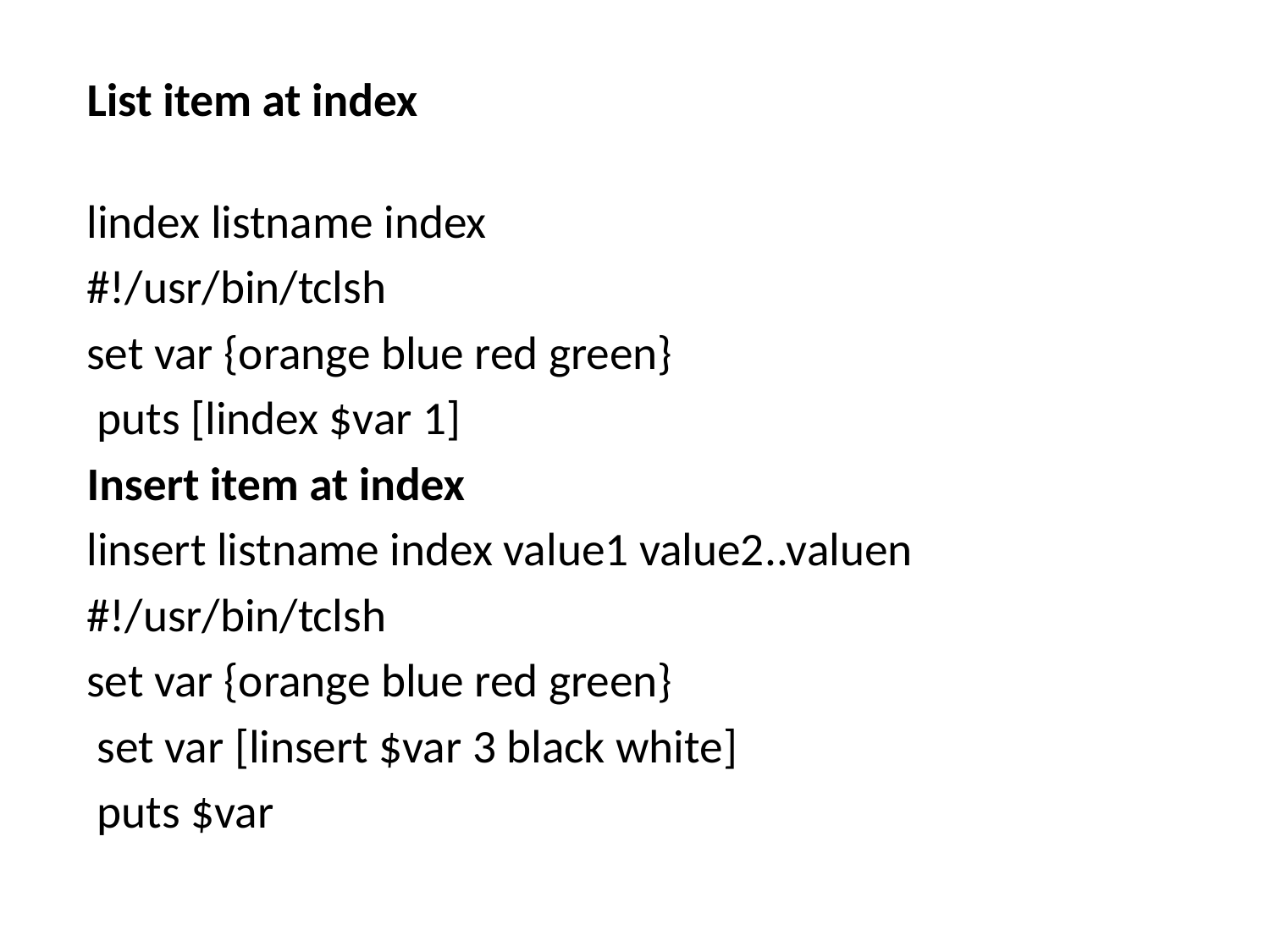

List item at index
lindex listname index
#!/usr/bin/tclsh
set var {orange blue red green}
 puts [lindex $var 1]
Insert item at index
linsert listname index value1 value2..valuen
#!/usr/bin/tclsh
set var {orange blue red green}
 set var [linsert $var 3 black white]
 puts $var